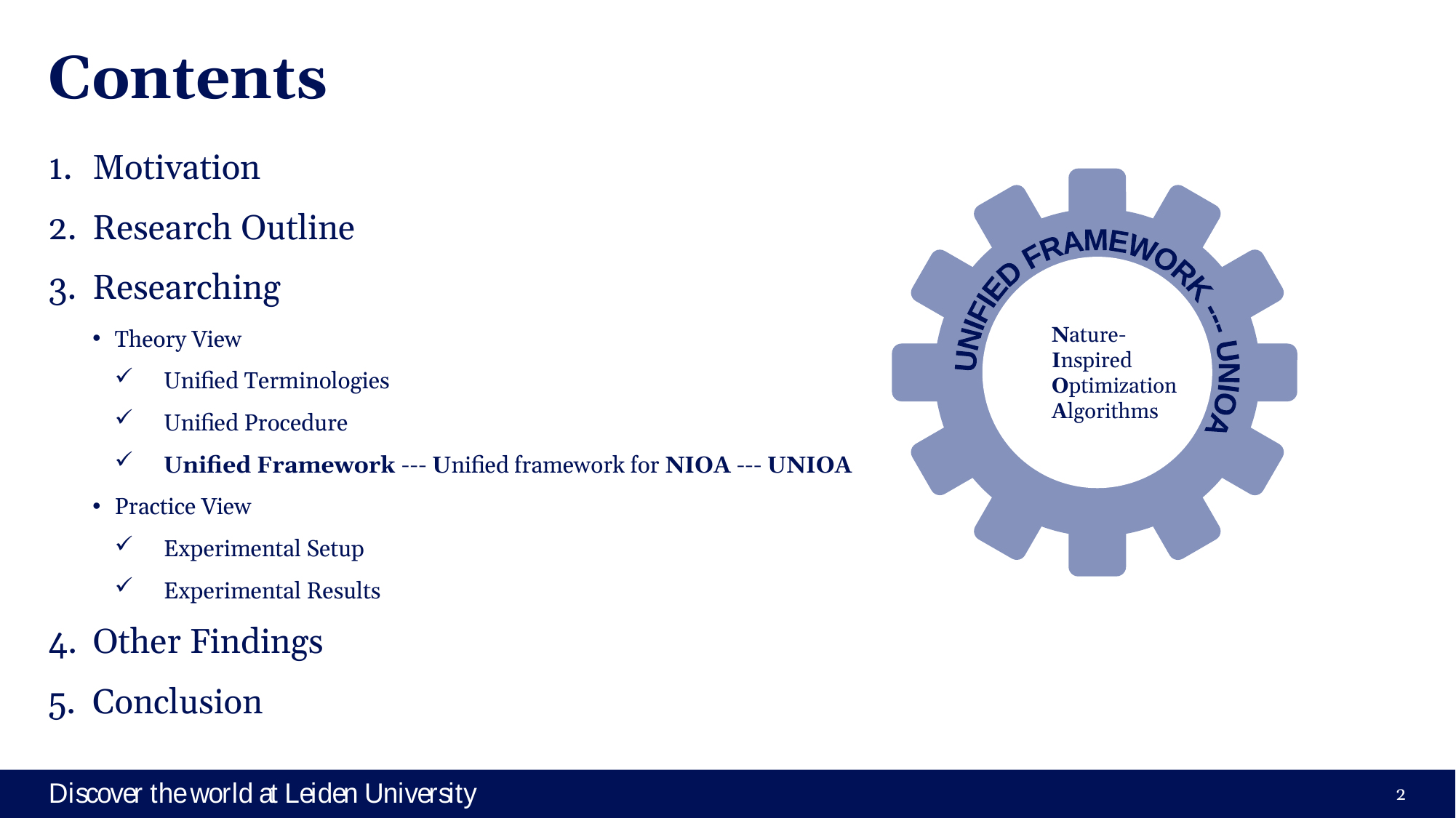

# Contents
Motivation
Research Outline
Researching
Theory View
Unified Terminologies
Unified Procedure
Unified Framework --- Unified framework for NIOA --- UNIOA
Practice View
Experimental Setup
Experimental Results
Other Findings
Conclusion

UNIFIED FRAMEWORK --- UNIOA

Nature-Inspired
Optimization Algorithms
2